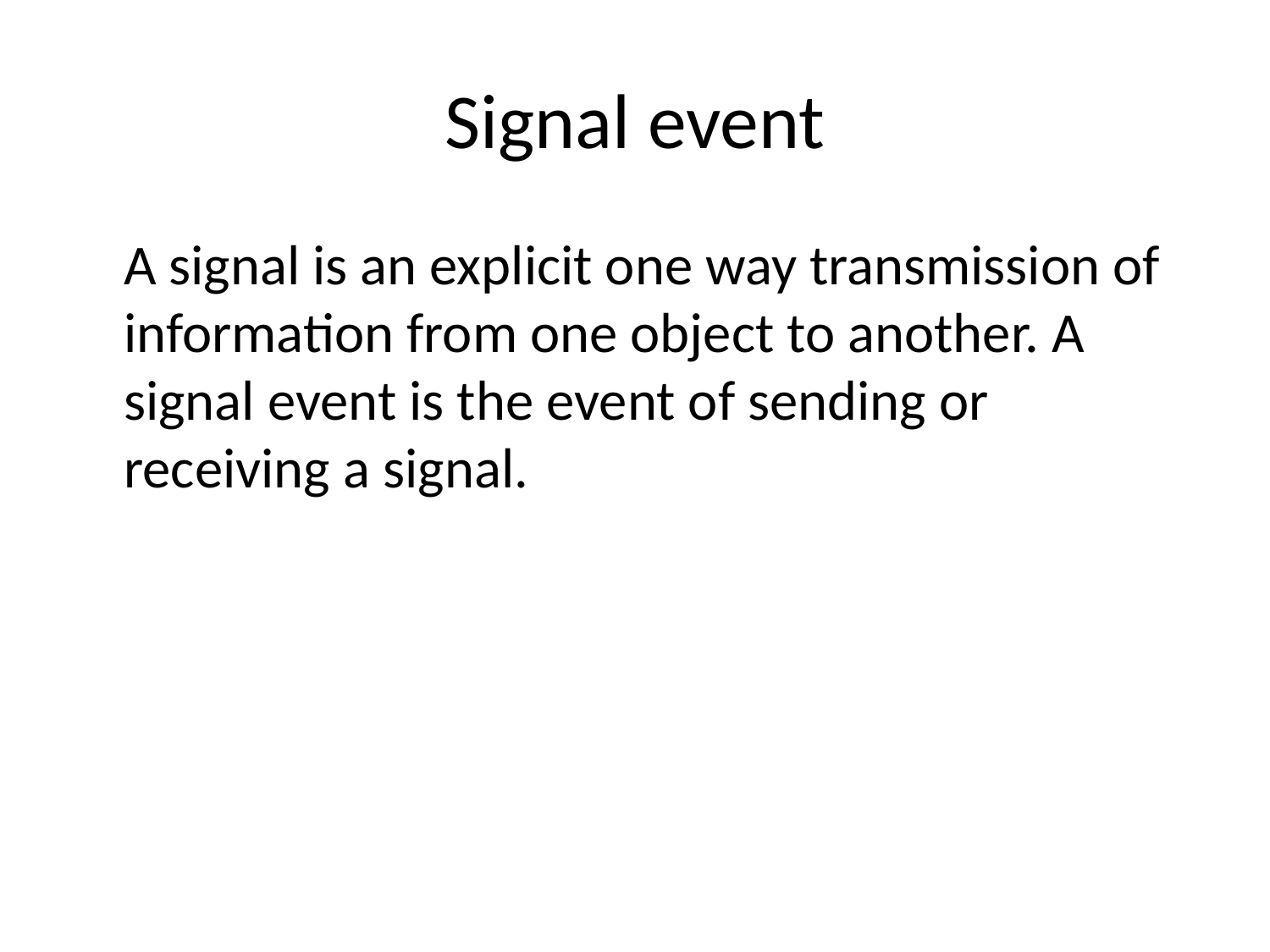

# Signal event
	A signal is an explicit one way transmission of information from one object to another. A signal event is the event of sending or receiving a signal.